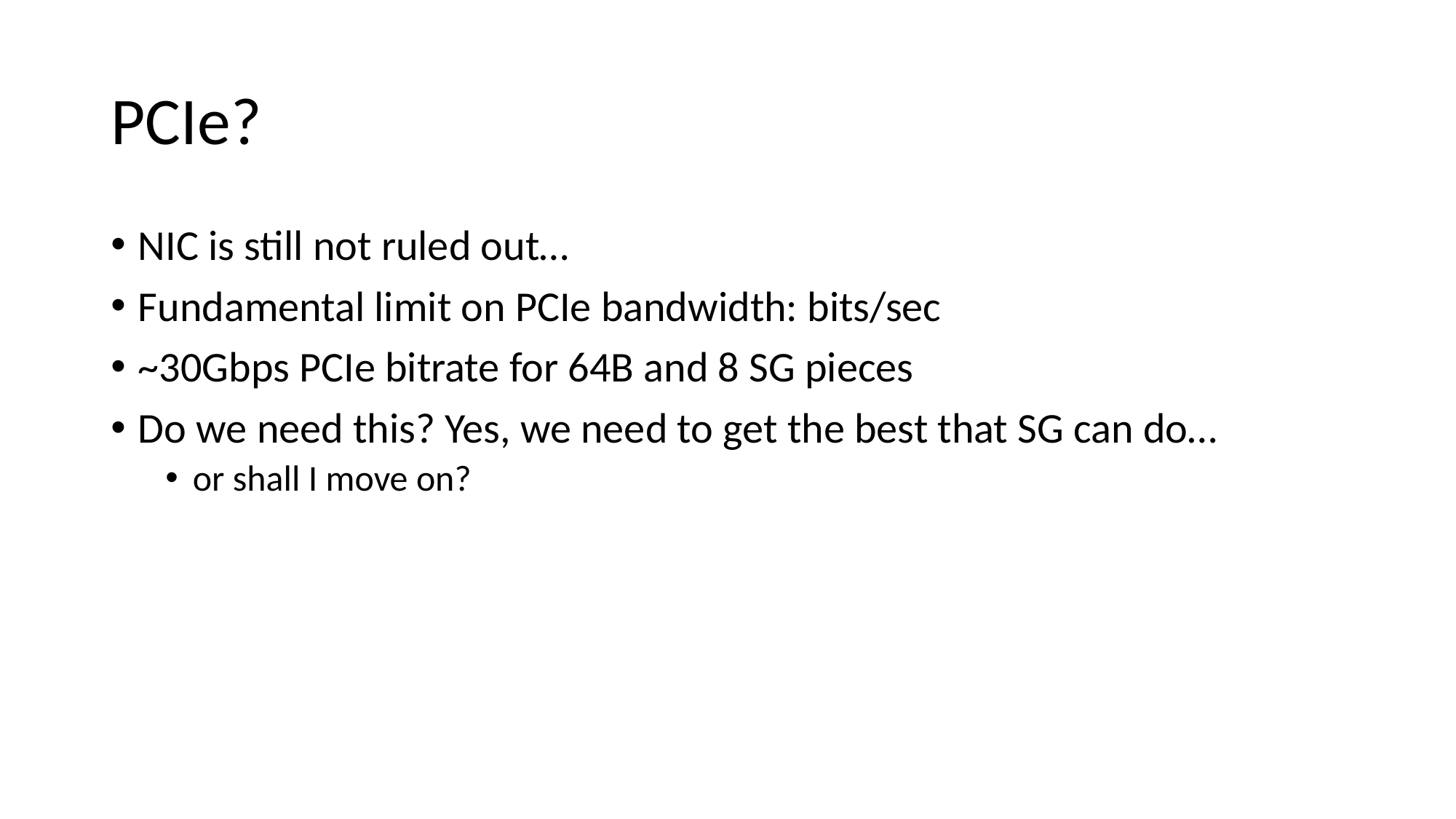

# PCIe?
NIC is still not ruled out…
Fundamental limit on PCIe bandwidth: bits/sec
~30Gbps PCIe bitrate for 64B and 8 SG pieces
Do we need this? Yes, we need to get the best that SG can do…
or shall I move on?